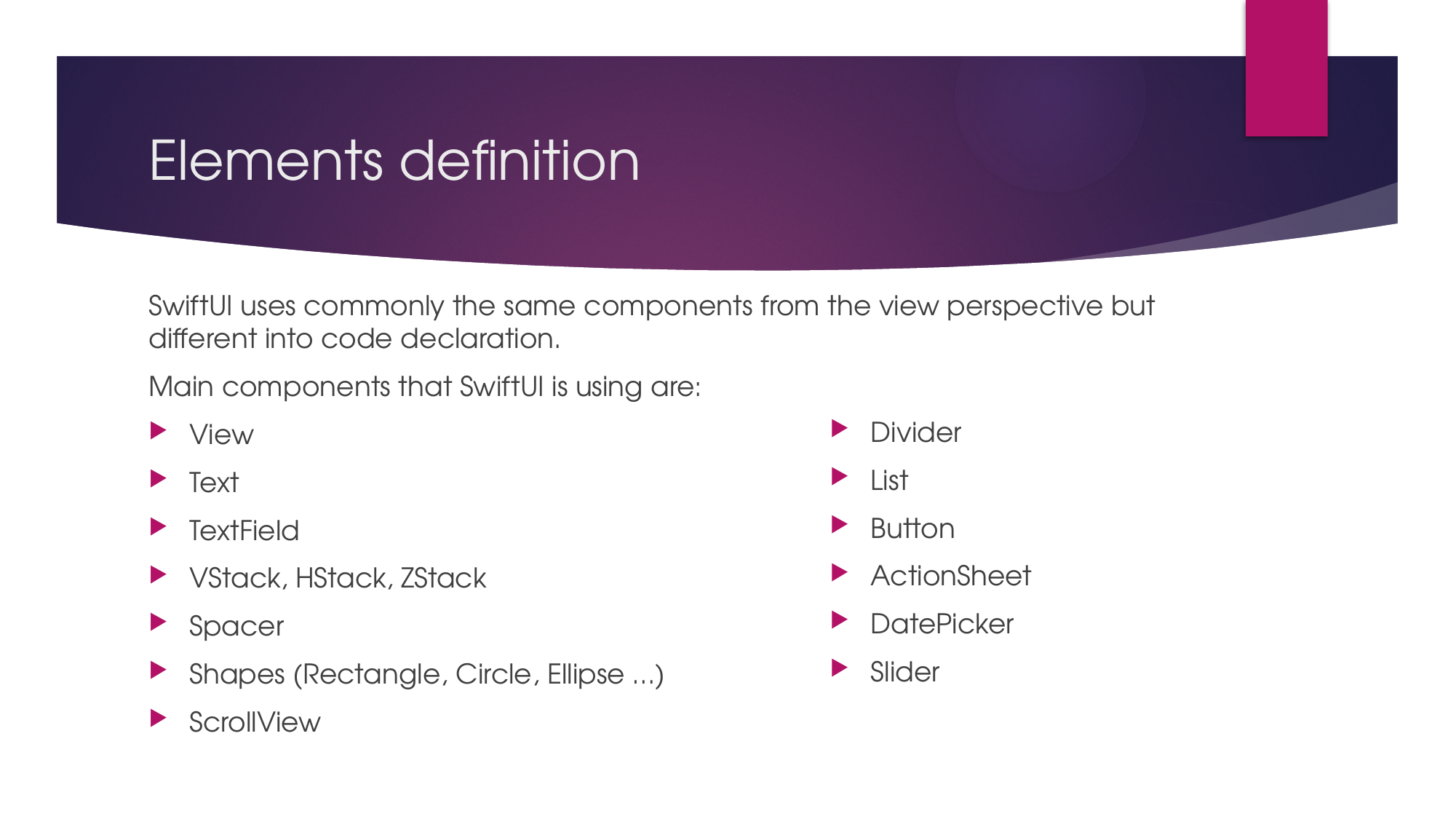

# Elements definition
SwiftUI uses commonly the same components from the view perspective but different into code declaration.
Main components that SwiftUI is using are:
View
Text
TextField
VStack, HStack, ZStack
Spacer
Shapes (Rectangle, Circle, Ellipse …)
ScrollView

Divider
List
Button
ActionSheet
DatePicker
Slider